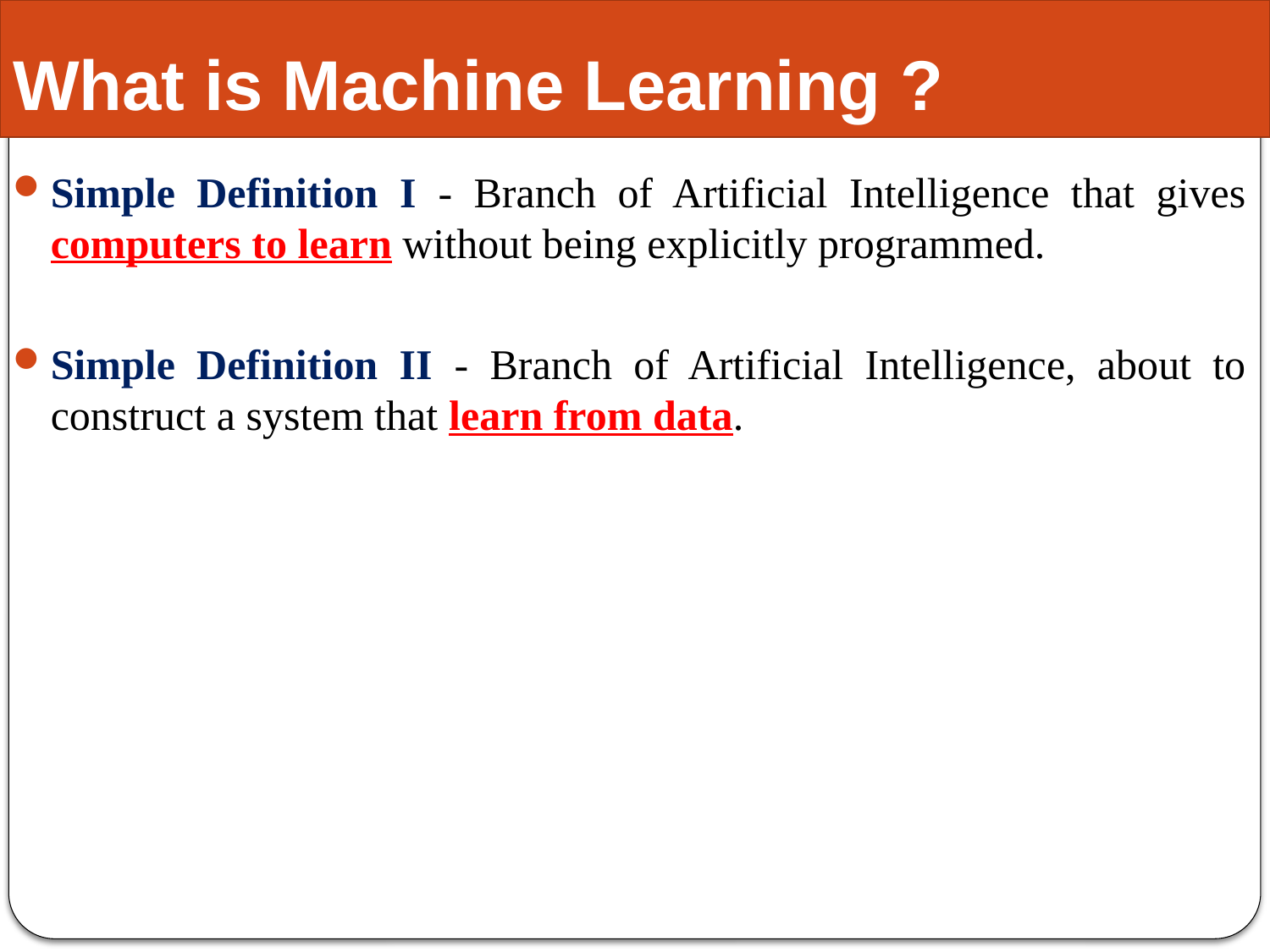

# What is Machine Learning ?
Simple Definition I - Branch of Artificial Intelligence that gives computers to learn without being explicitly programmed.

Simple Definition II - Branch of Artificial Intelligence, about to construct a system that learn from data.